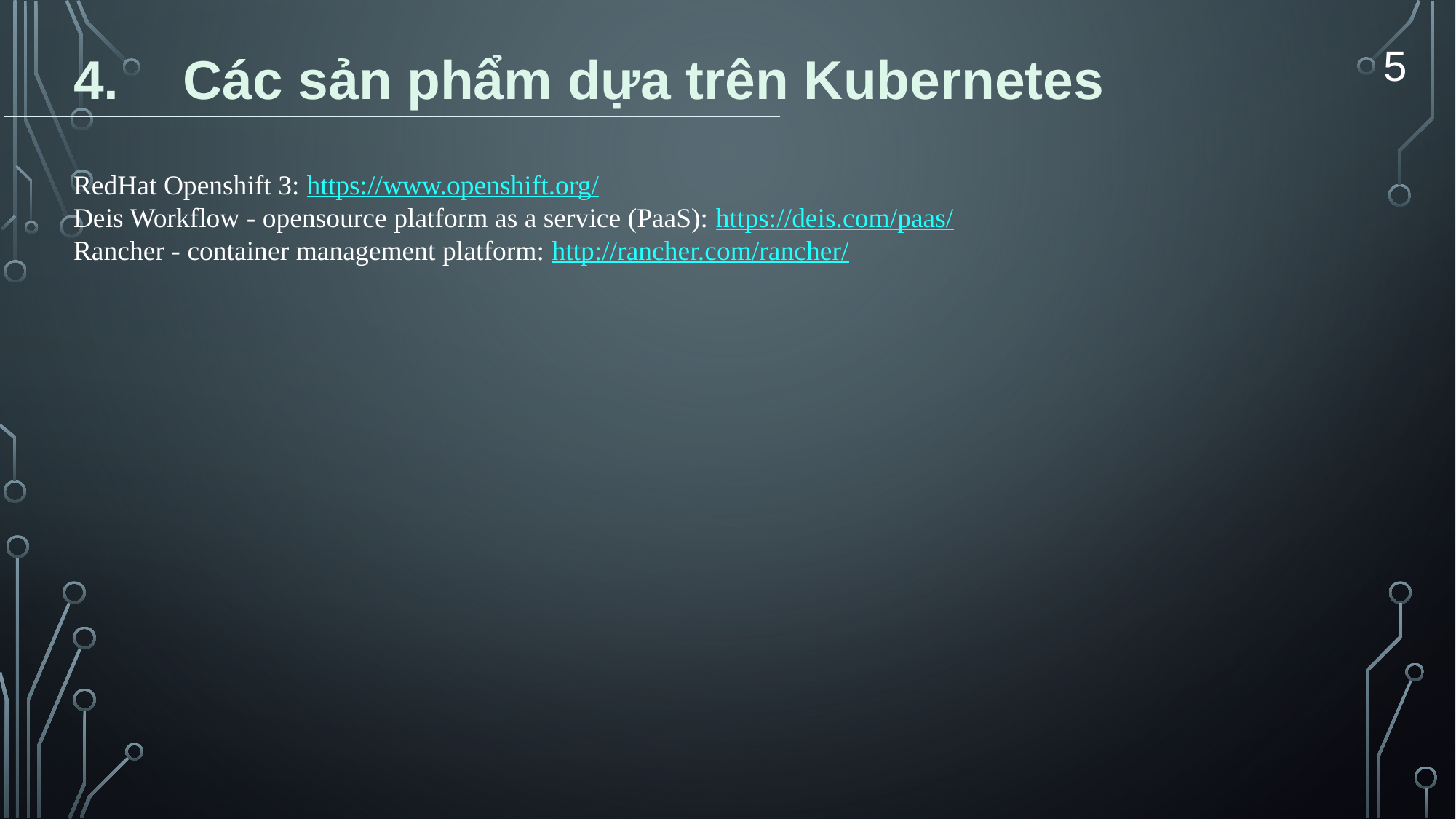

5
4.	Các sản phẩm dựa trên Kubernetes
RedHat Openshift 3: https://www.openshift.org/
Deis Workflow - opensource platform as a service (PaaS): https://deis.com/paas/
Rancher - container management platform: http://rancher.com/rancher/